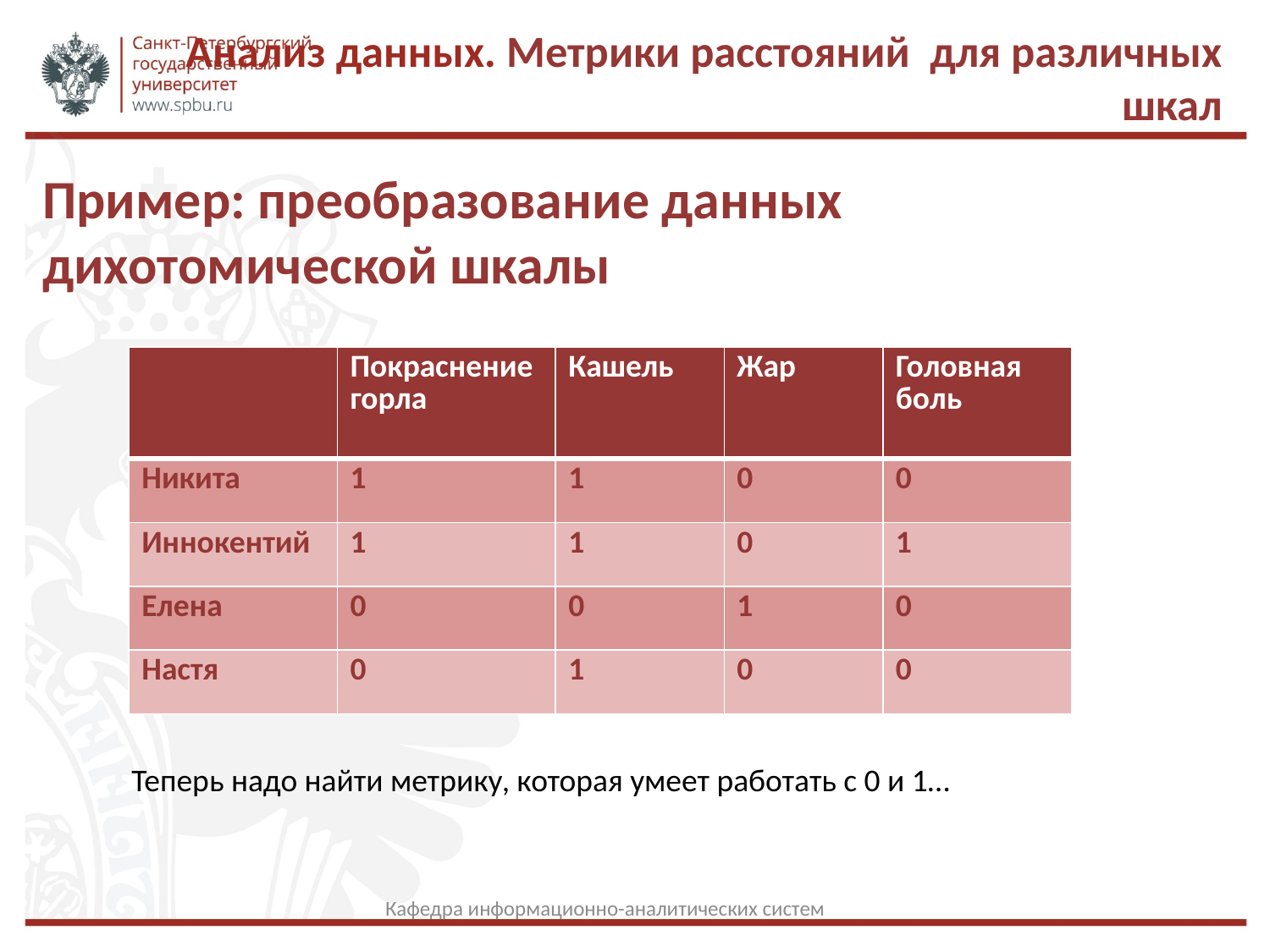

Анализ данных. Метрики расстояний  для различных шкал
Пример: преобразование данных дихотомической шкалы

|  | Покраснение горла | Кашель | Жар | Головная боль |
| --- | --- | --- | --- | --- |
| Никита | 1 | 1 | 0 | 0 |
| Иннокентий | 1 | 1 | 0 | 1 |
| Елена | 0 | 0 | 1 | 0 |
| Настя | 0 | 1 | 0 | 0 |
Теперь надо найти метрику, которая умеет работать с 0 и 1…
Кафедра информационно-аналитических систем